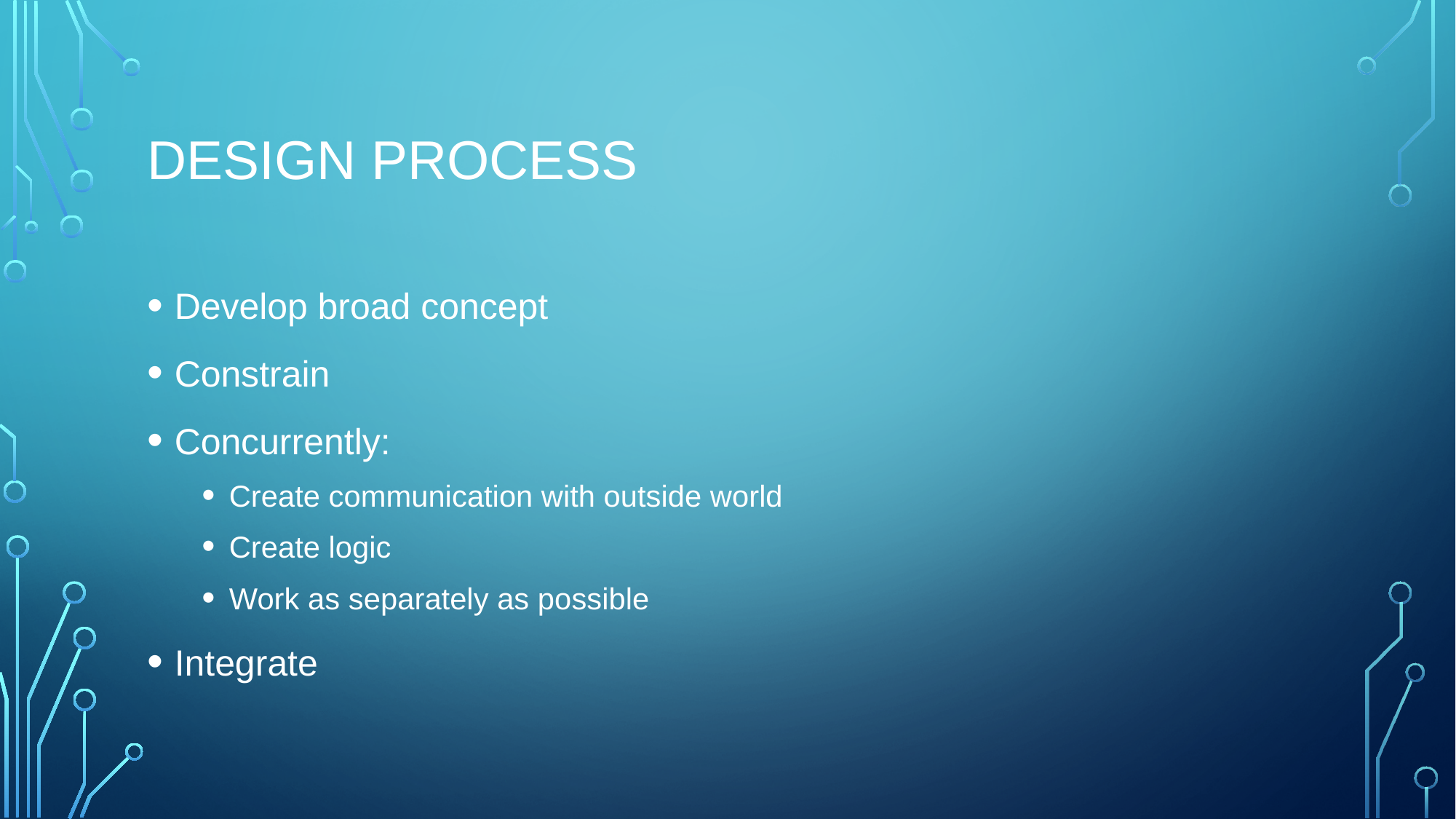

# Design process
Develop broad concept
Constrain
Concurrently:
Create communication with outside world
Create logic
Work as separately as possible
Integrate